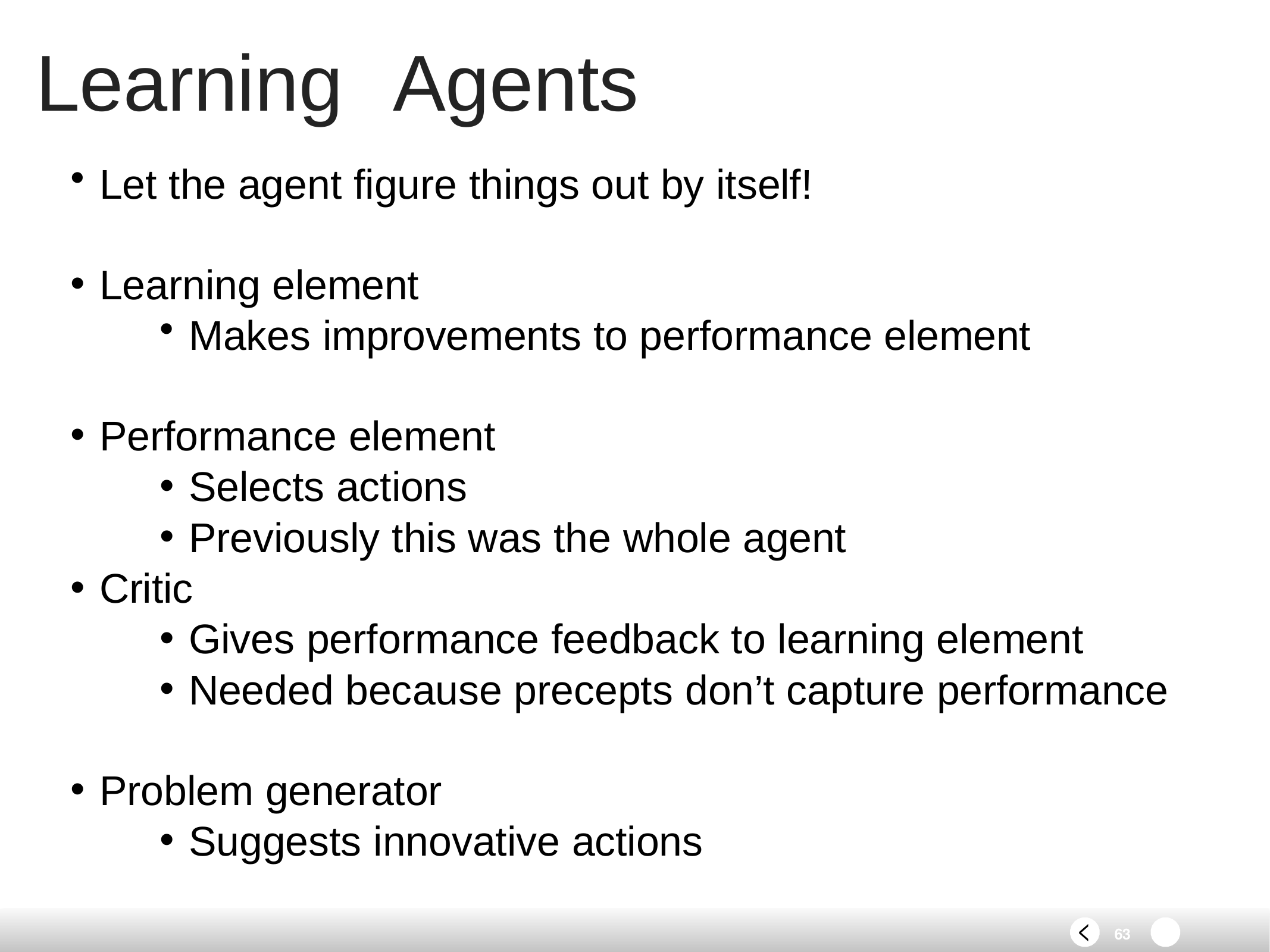

# Learning	Agents
Let the agent figure things out by itself!

Learning element
Makes improvements to performance element

Performance element
Selects actions
Previously this was the whole agent
Critic
Gives performance feedback to learning element
Needed because precepts don’t capture performance

Problem generator
Suggests innovative actions
<
63	>